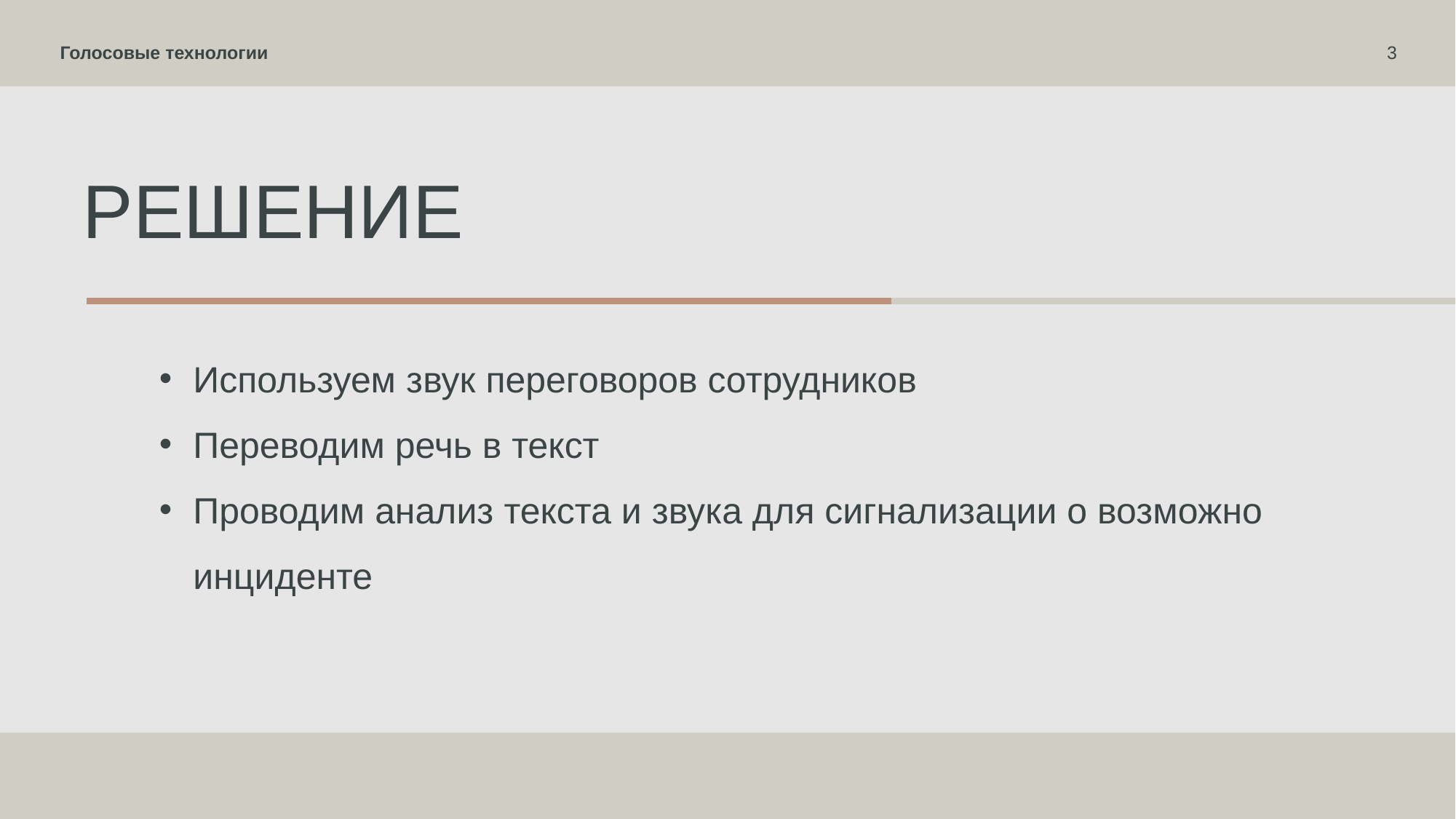

Голосовые технологии
3
# Решение
Используем звук переговоров сотрудников
Переводим речь в текст
Проводим анализ текста и звука для сигнализации о возможно инциденте